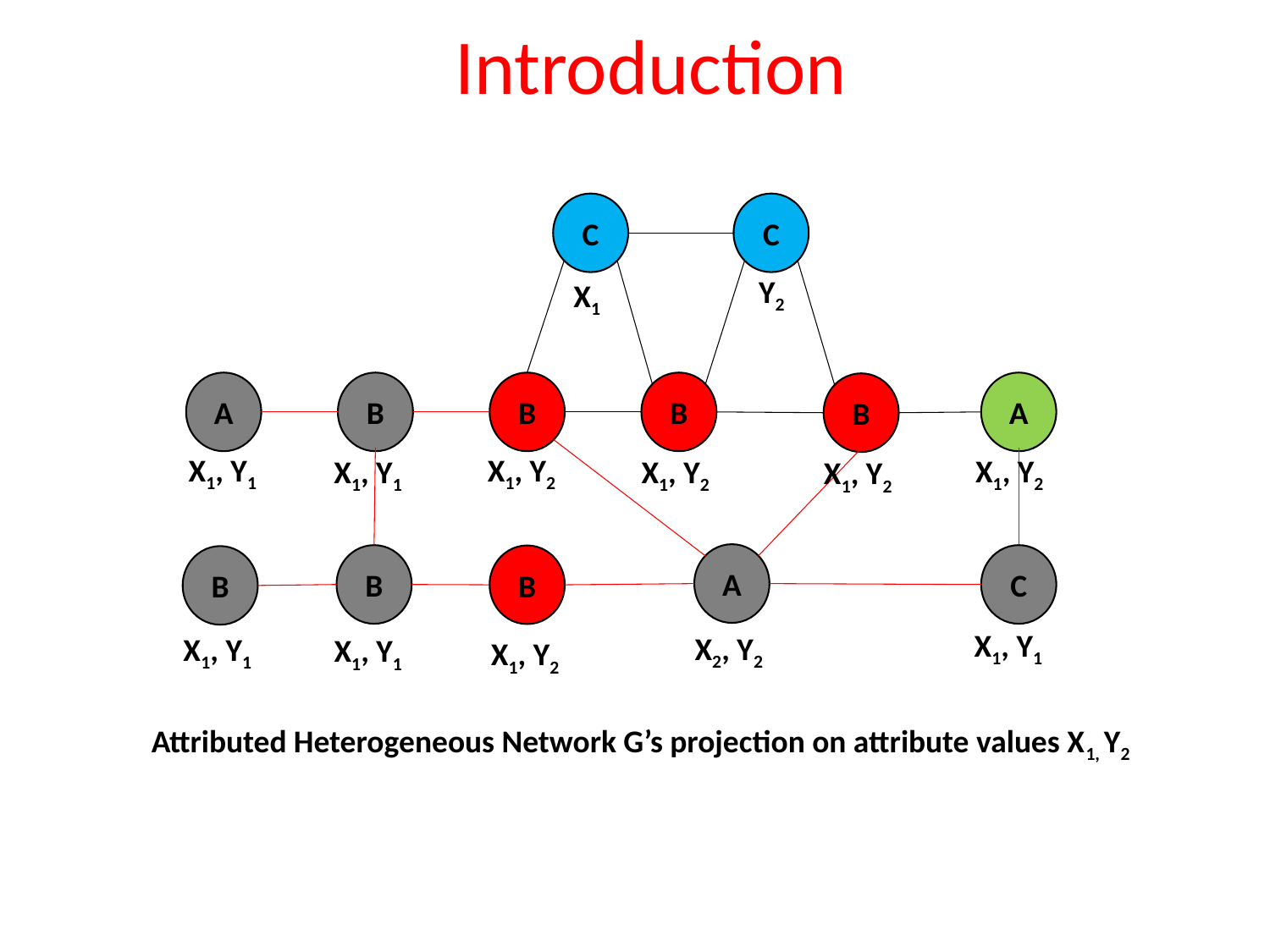

Introduction
C
C
Y2
X1
A
B
B
B
A
B
X1, Y1
X1, Y2
X1, Y2
X1, Y1
X1, Y2
X1, Y2
A
B
C
B
B
X1, Y1
X2, Y2
X1, Y1
X1, Y1
X1, Y2
Attributed Heterogeneous Network G’s projection on attribute values X1, Y2